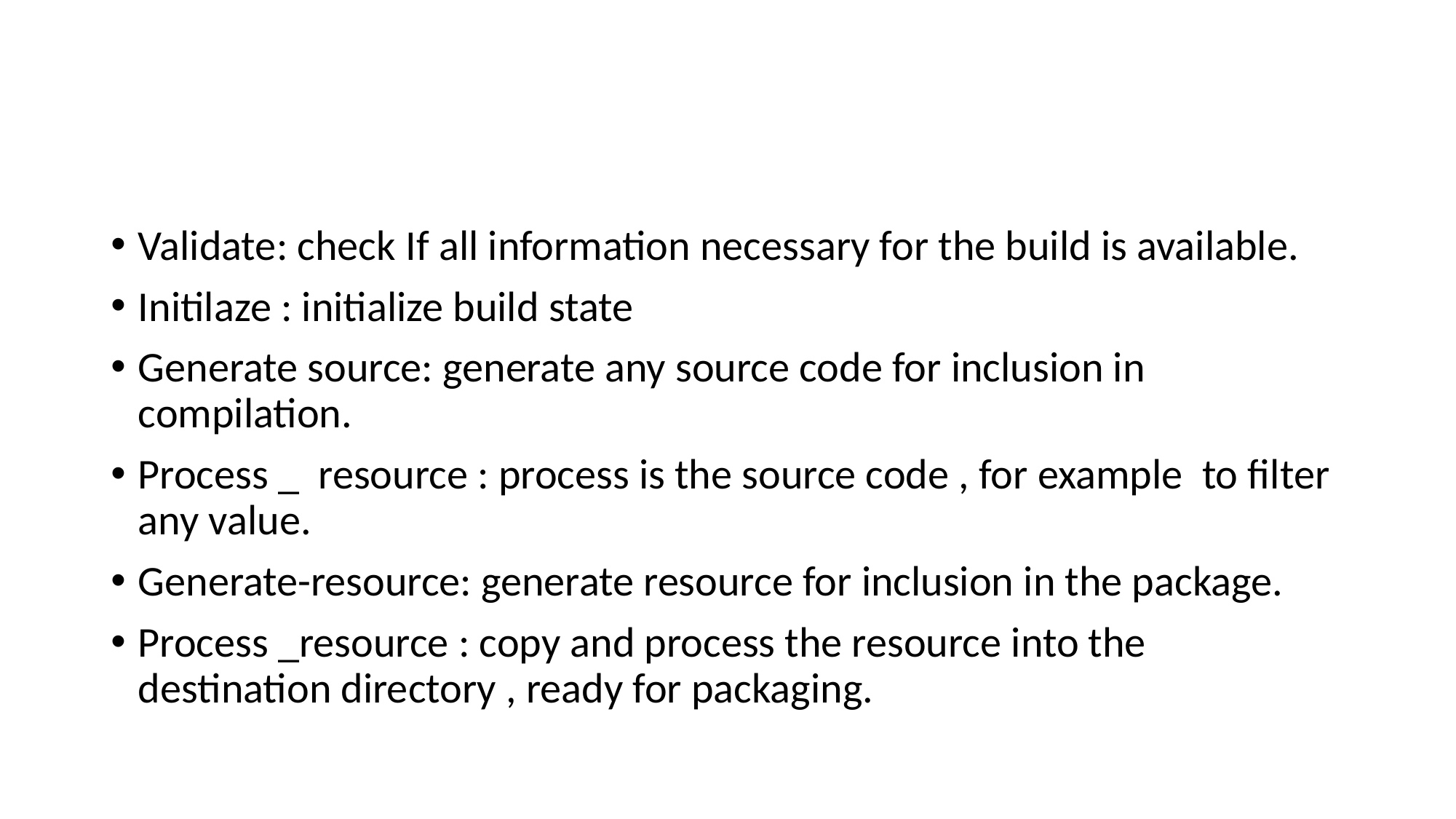

Validate: check If all information necessary for the build is available.
Initilaze : initialize build state
Generate source: generate any source code for inclusion in compilation.
Process _  resource : process is the source code , for example  to filter any value.
Generate-resource: generate resource for inclusion in the package.
Process _resource : copy and process the resource into the destination directory , ready for packaging.